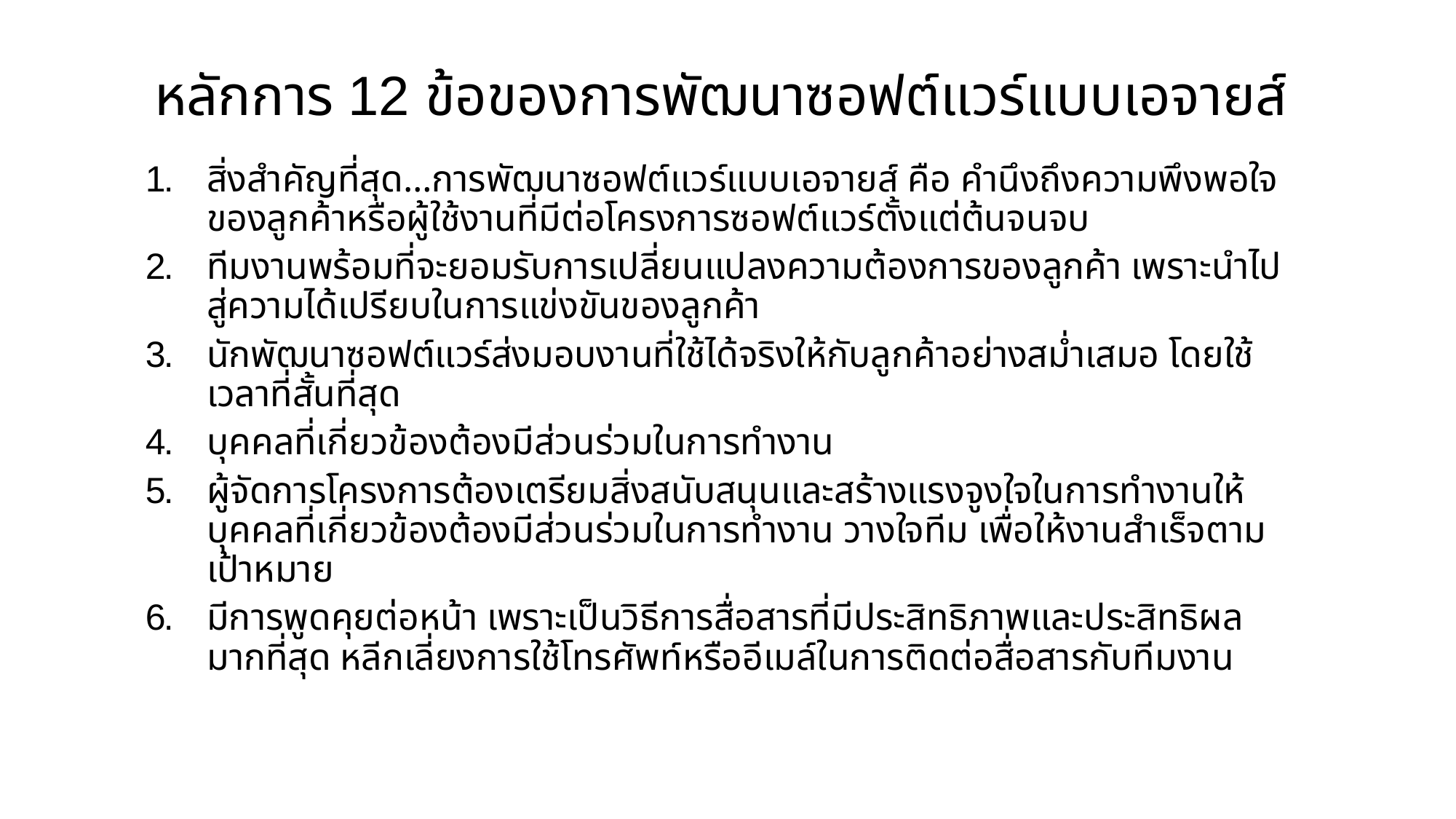

# หลักการ 12 ข้อของการพัฒนาซอฟต์แวร์แบบเอจายส์
สิ่งสำคัญที่สุด…การพัฒนาซอฟต์แวร์แบบเอจายส์ คือ คำนึงถึงความพึงพอใจของลูกค้าหรือผู้ใช้งานที่มีต่อโครงการซอฟต์แวร์ตั้งแต่ต้นจนจบ
ทีมงานพร้อมที่จะยอมรับการเปลี่ยนแปลงความต้องการของลูกค้า เพราะนำไปสู่ความได้เปรียบในการแข่งขันของลูกค้า
นักพัฒนาซอฟต์แวร์ส่งมอบงานที่ใช้ได้จริงให้กับลูกค้าอย่างสม่ำเสมอ โดยใช้เวลาที่สั้นที่สุด
บุคคลที่เกี่ยวข้องต้องมีส่วนร่วมในการทำงาน
ผู้จัดการโครงการต้องเตรียมสิ่งสนับสนุนและสร้างแรงจูงใจในการทำงานให้บุคคลที่เกี่ยวข้องต้องมีส่วนร่วมในการทำงาน วางใจทีม เพื่อให้งานสำเร็จตามเป้าหมาย
มีการพูดคุยต่อหน้า เพราะเป็นวิธีการสื่อสารที่มีประสิทธิภาพและประสิทธิผลมากที่สุด หลีกเลี่ยงการใช้โทรศัพท์หรืออีเมล์ในการติดต่อสื่อสารกับทีมงาน